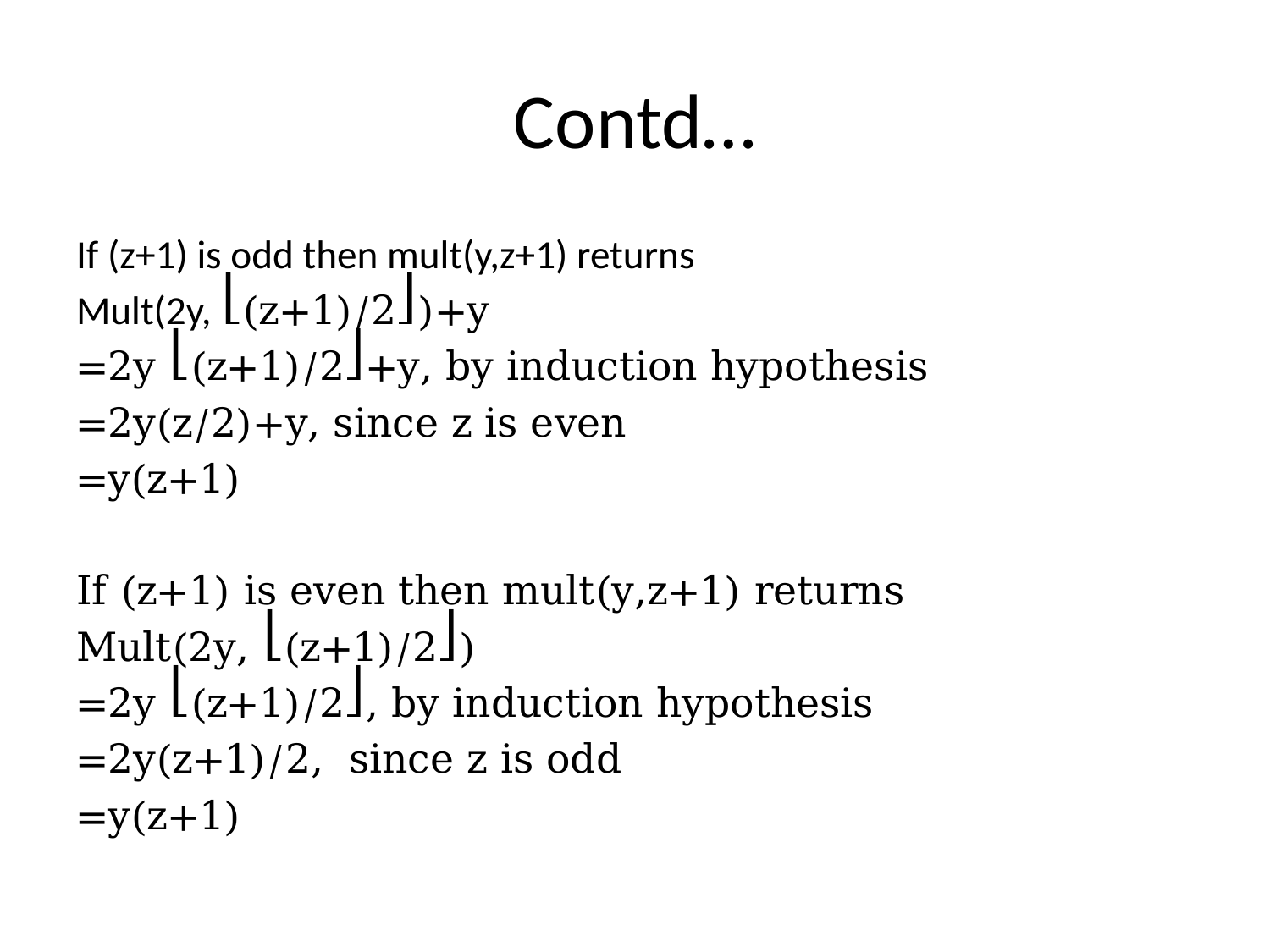

# Contd…
If (z+1) is odd then mult(y,z+1) returns
Mult(2y, ⎣(z+1)/2⎦)+y
=2y ⎣(z+1)/2⎦+y, by induction hypothesis
=2y(z/2)+y, since z is even
=y(z+1)

If (z+1) is even then mult(y,z+1) returns
Mult(2y, ⎣(z+1)/2⎦)
=2y ⎣(z+1)/2⎦, by induction hypothesis
=2y(z+1)/2,  since z is odd
=y(z+1)